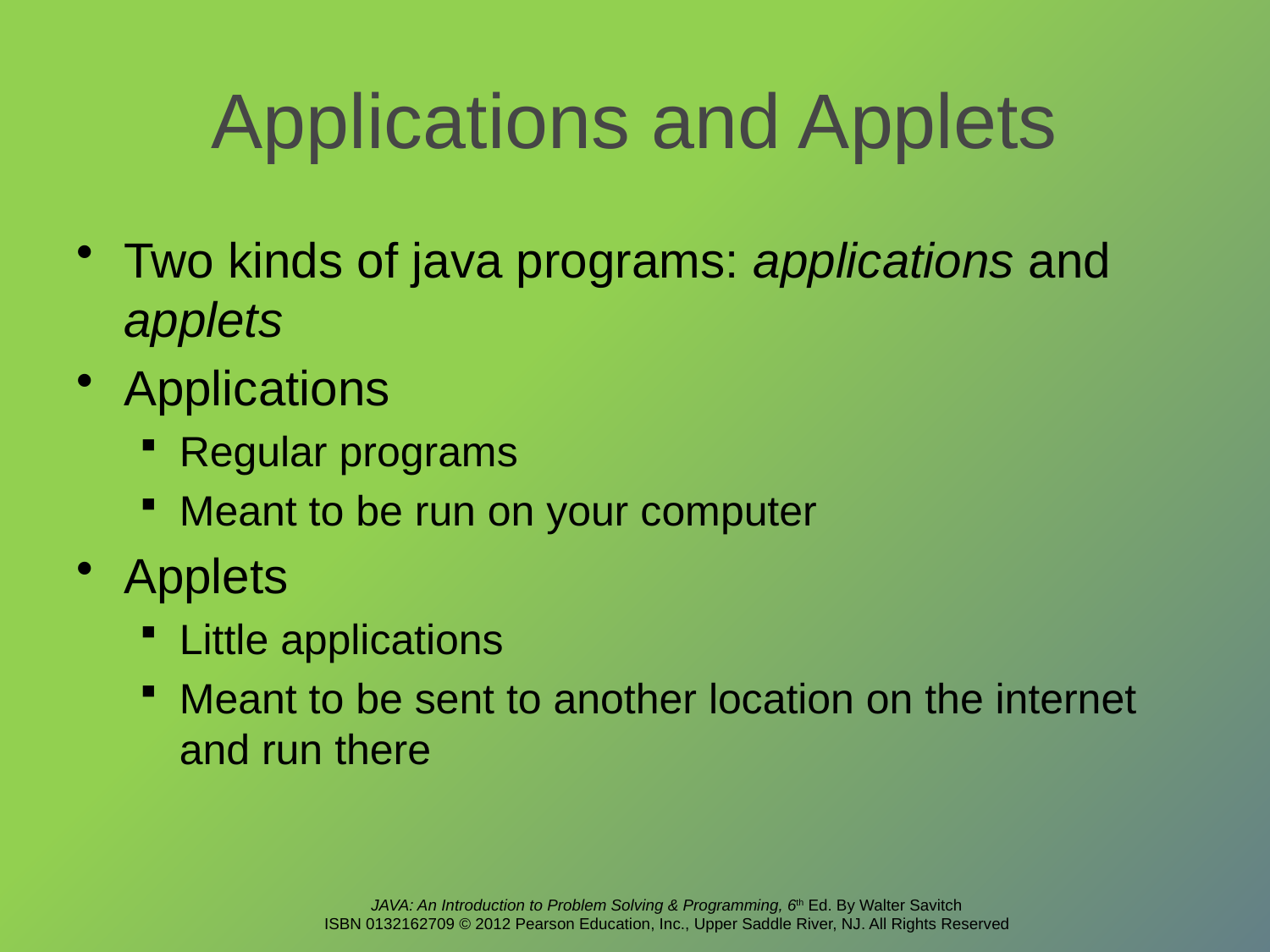

# Applications and Applets
Two kinds of java programs: applications and applets
Applications
Regular programs
Meant to be run on your computer
Applets
Little applications
Meant to be sent to another location on the internet and run there